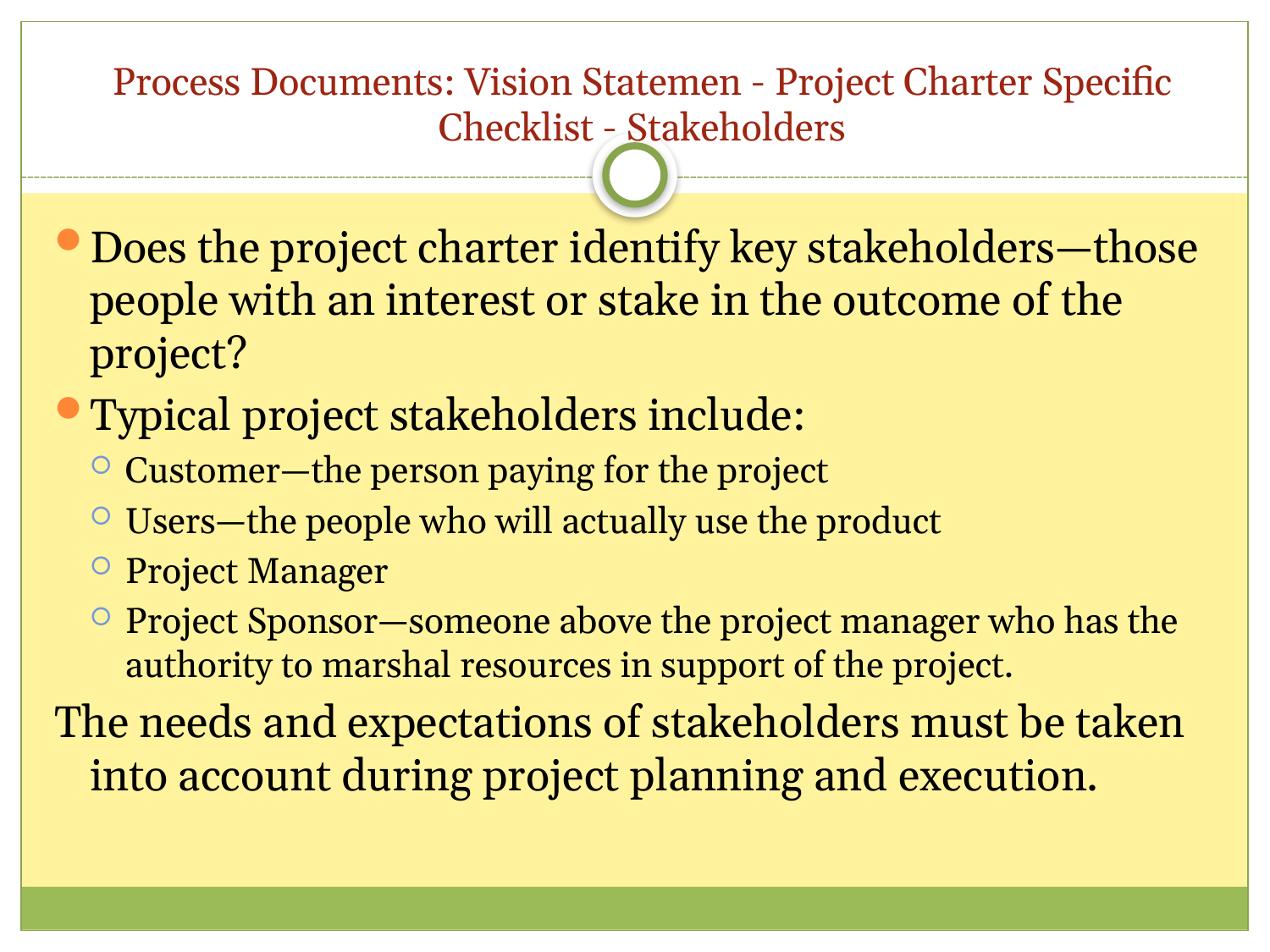

Process Documents: Vision Statemen - Project Charter Specific Checklist - Stakeholders
Does the project charter identify key stakeholders—those people with an interest or stake in the outcome of the project?
Typical project stakeholders include:
Customer—the person paying for the project
Users—the people who will actually use the product
Project Manager
Project Sponsor—someone above the project manager who has the authority to marshal resources in support of the project.
The needs and expectations of stakeholders must be taken into account during project planning and execution.